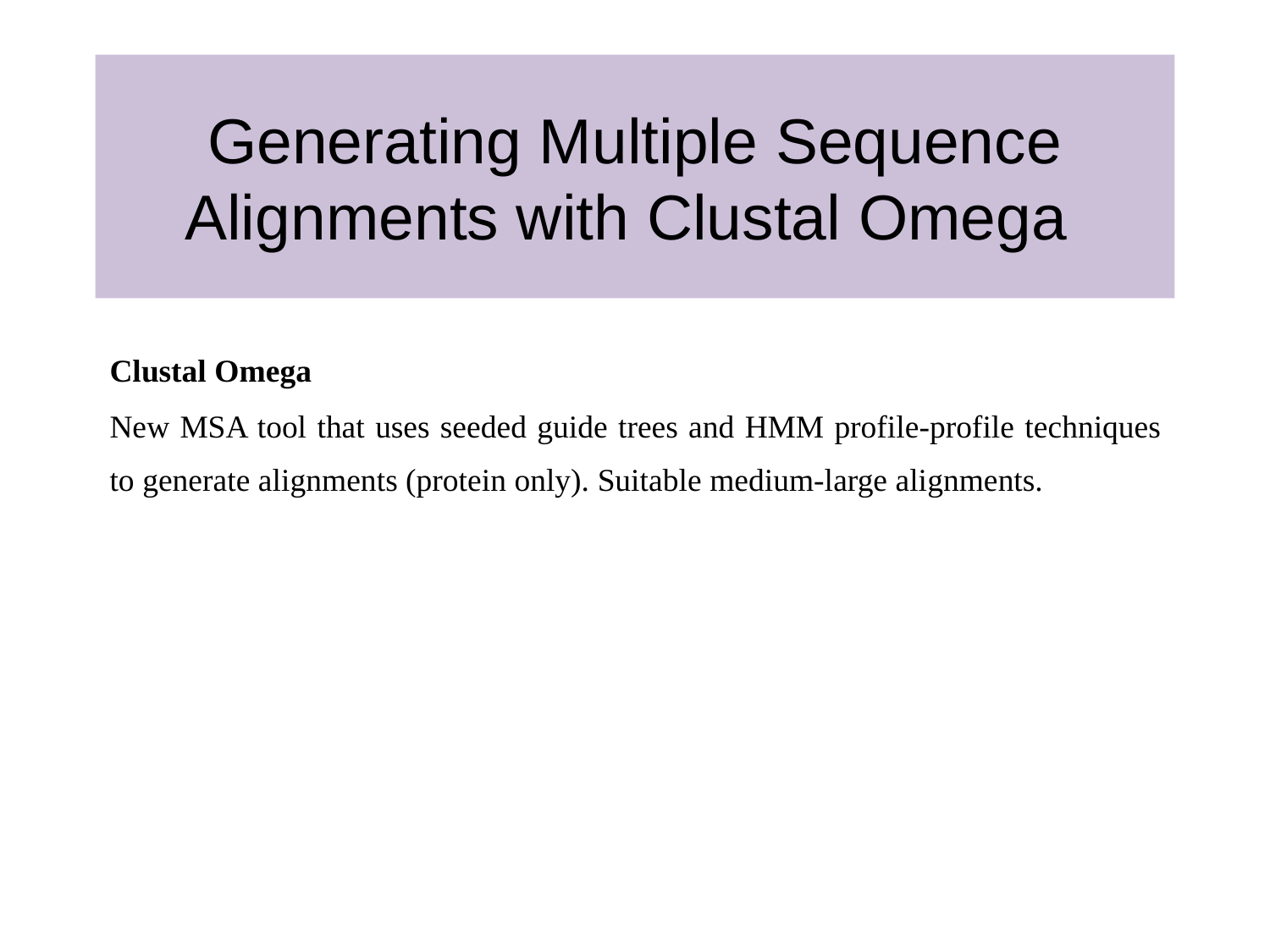

# Generating Multiple Sequence Alignments with Clustal Omega
Clustal Omega
New MSA tool that uses seeded guide trees and HMM profile-profile techniques to generate alignments (protein only). Suitable medium-large alignments.